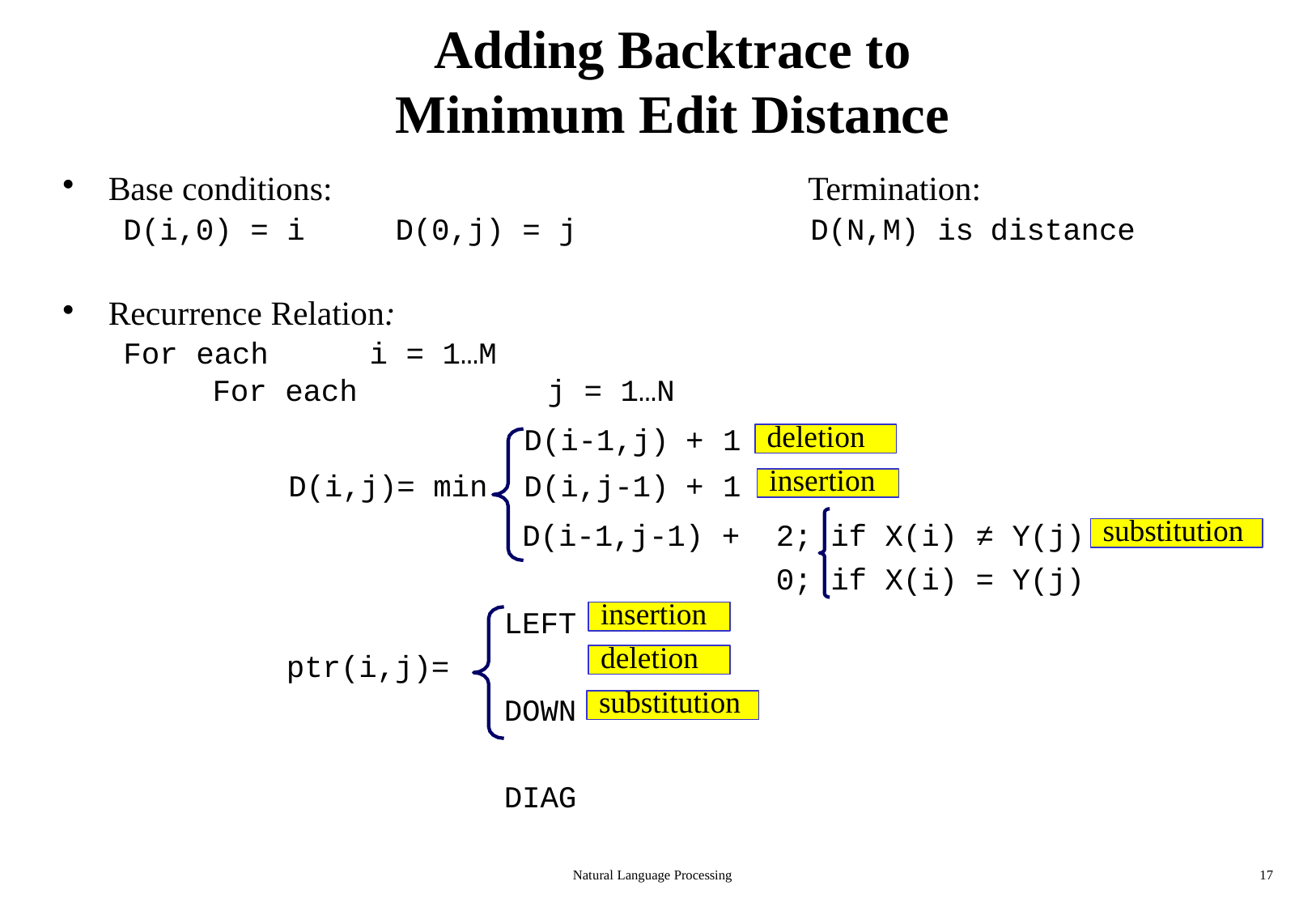

# Adding Backtrace to  Minimum Edit Distance
| Base conditions: |  | Termination: |  |
| --- | --- | --- | --- |
| D(i,0) = i | D(0,j) = j | D(N,M) is | distance |
| Recurrence Relation: |  |  |
| --- | --- | --- |
| For each i = 1…M For each j = 1…N |  |  |
| D(i-1,j) | + | 1 |
| D(i,j)= min D(i,j-1) | + | 1 |
deletion

insertion
2; if X(i) ≠ Y(j)
0; if X(i) = Y(j)

D(i-1,j-1) +
substitution
LEFT  DOWN  DIAG
insertion

ptr(i,j)=
deletion
substitution
Natural Language Processing
17